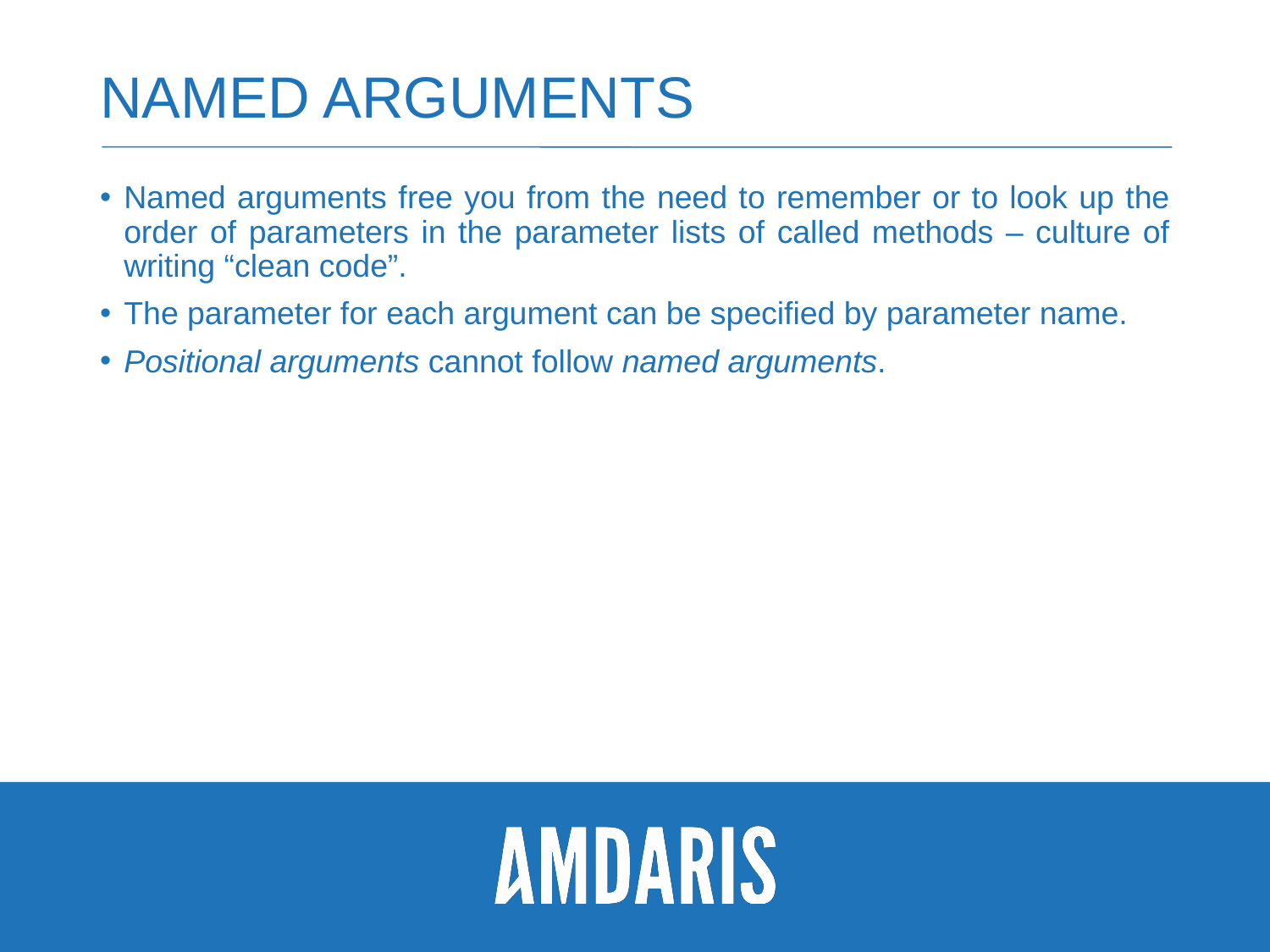

# NAMED ARGUMENTS
Named arguments free you from the need to remember or to look up the order of parameters in the parameter lists of called methods – culture of writing “clean code”.
The parameter for each argument can be specified by parameter name.
Positional arguments cannot follow named arguments.